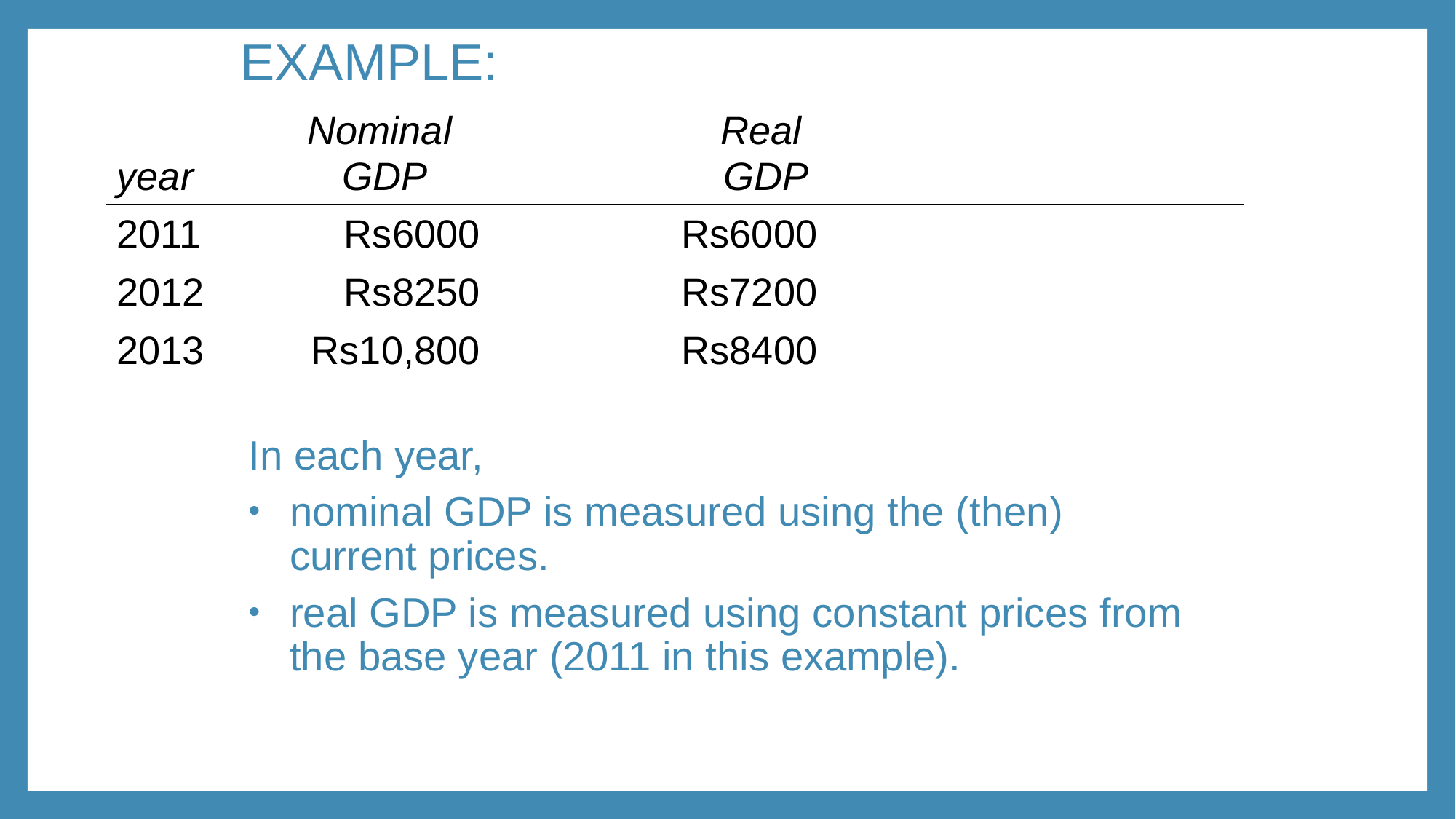

EXAMPLE:
| year | Nominal GDP |  | Real GDP |  |
| --- | --- | --- | --- | --- |
| 2011 | Rs6000 |  | Rs6000 |  |
| 2012 | Rs8250 |  | Rs7200 |  |
| 2013 | Rs10,800 |  | Rs8400 |  |
In each year,
nominal GDP is measured using the (then) current prices.
real GDP is measured using constant prices from the base year (2011 in this example).